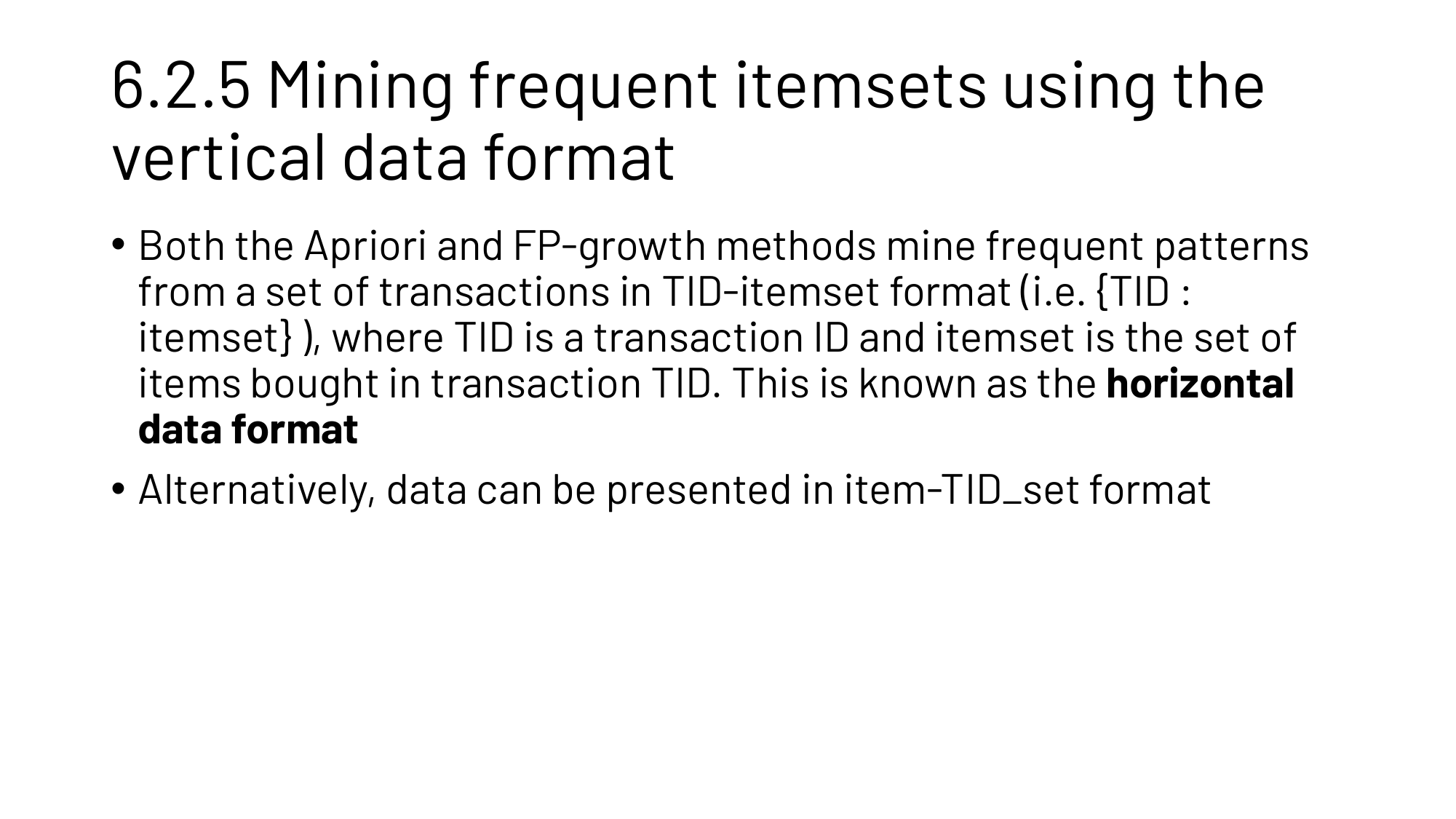

# 6.2.5 Mining frequent itemsets using the vertical data format
Both the Apriori and FP-growth methods mine frequent patterns from a set of transactions in TID-itemset format (i.e. {TID : itemset} ), where TID is a transaction ID and itemset is the set of items bought in transaction TID. This is known as the horizontal data format
Alternatively, data can be presented in item-TID_set format